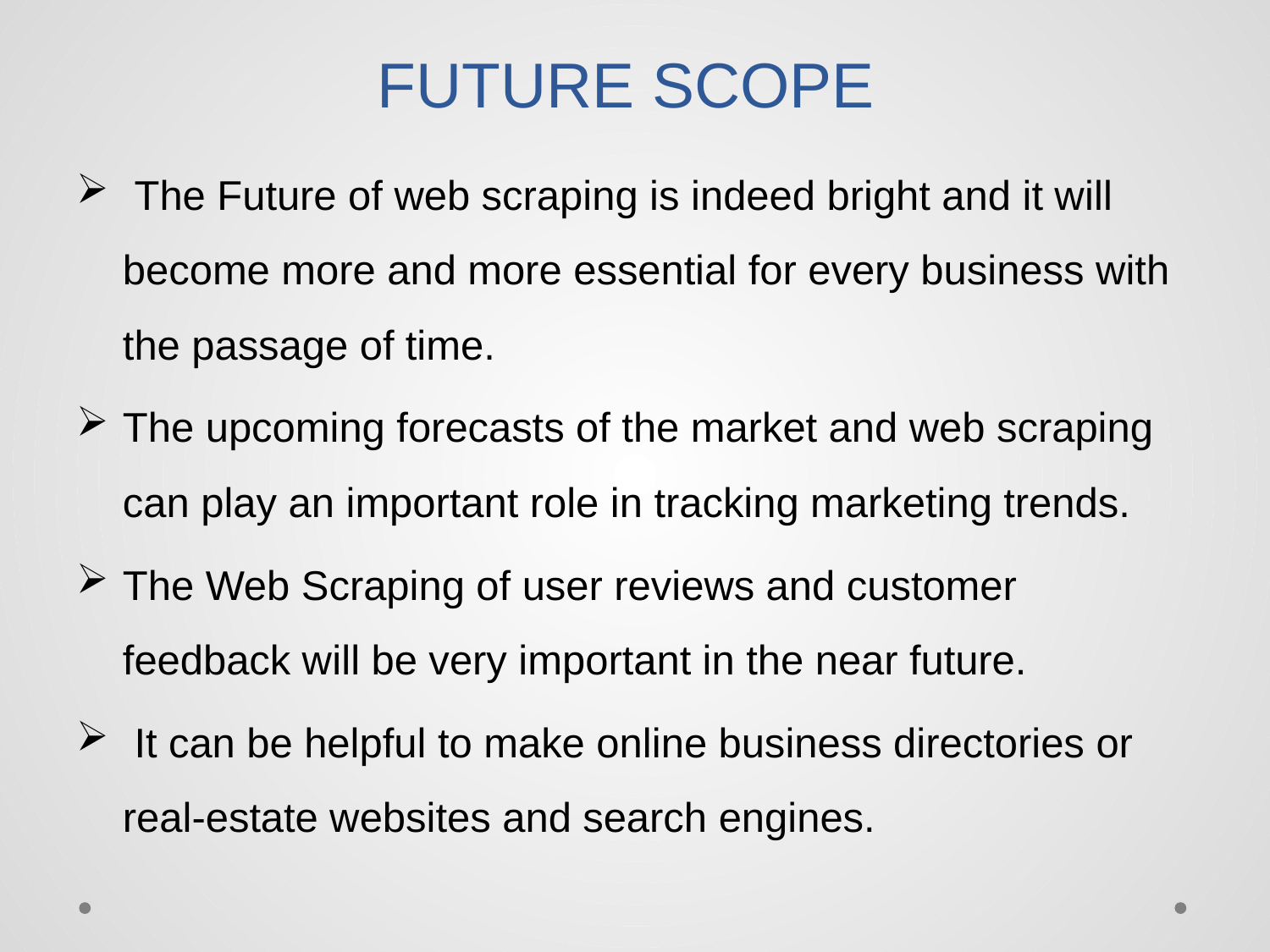

# FUTURE SCOPE
 The Future of web scraping is indeed bright and it will become more and more essential for every business with the passage of time.
The upcoming forecasts of the market and web scraping can play an important role in tracking marketing trends.
The Web Scraping of user reviews and customer feedback will be very important in the near future.
 It can be helpful to make online business directories or real-estate websites and search engines.